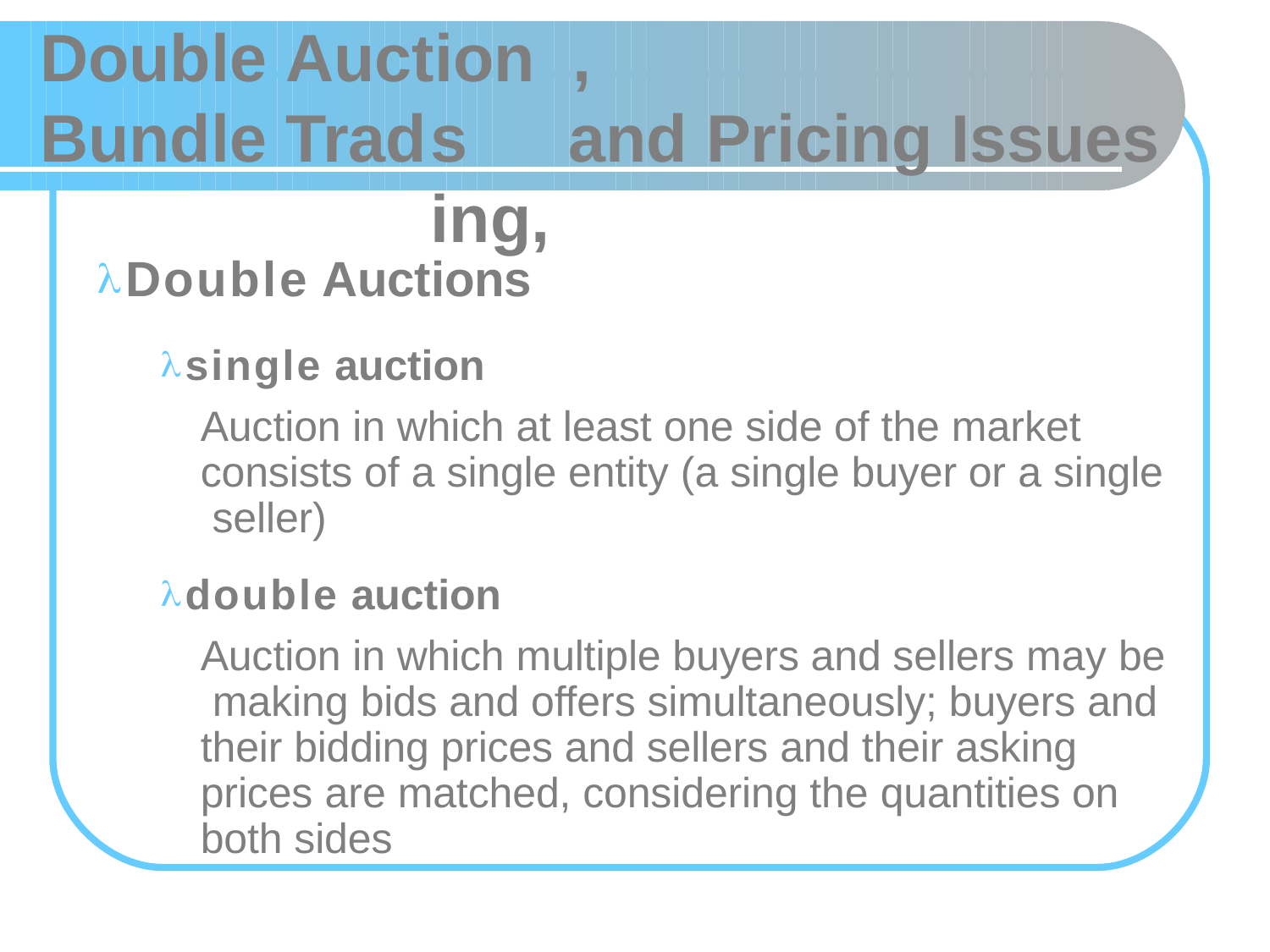

# Double Auc
tions  ing,
,
and Pricing Issues
Bundle Trad
λDouble Auctions
λsingle auction
Auction in which at least one side of the market  consists of a single entity (a single buyer or a single  seller)
λdouble auction
Auction in which multiple buyers and sellers may be  making bids and offers simultaneously; buyers and  their bidding prices and sellers and their asking  prices are matched, considering the quantities on  both sides